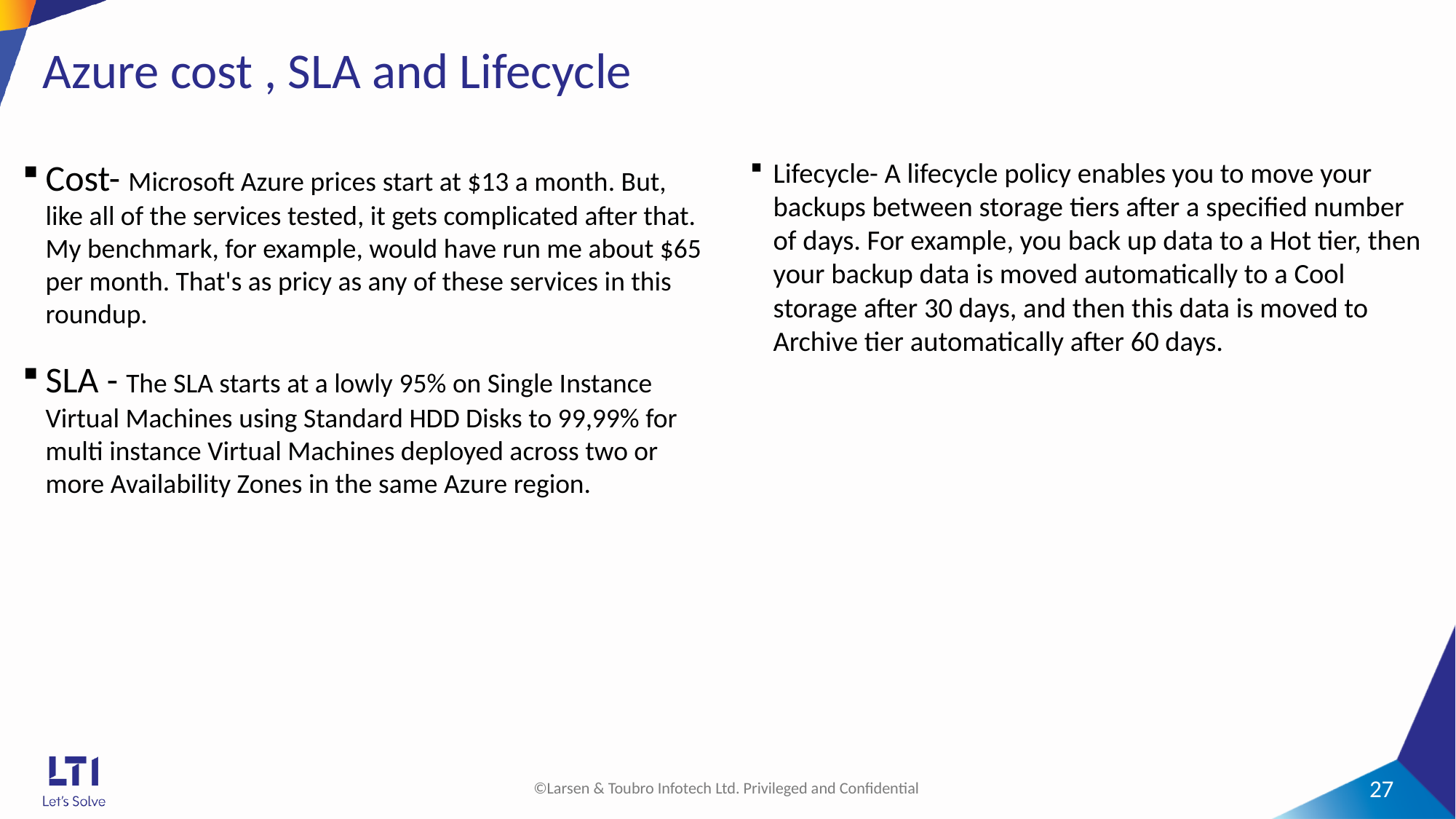

# Azure cost , SLA and Lifecycle
Cost- Microsoft Azure prices start at $13 a month. But, like all of the services tested, it gets complicated after that. My benchmark, for example, would have run me about $65 per month. That's as pricy as any of these services in this roundup.
SLA - The SLA starts at a lowly 95% on Single Instance Virtual Machines using Standard HDD Disks to 99,99% for multi instance Virtual Machines deployed across two or more Availability Zones in the same Azure region.

Lifecycle- A lifecycle policy enables you to move your backups between storage tiers after a specified number of days. For example, you back up data to a Hot tier, then your backup data is moved automatically to a Cool storage after 30 days, and then this data is moved to Archive tier automatically after 60 days.